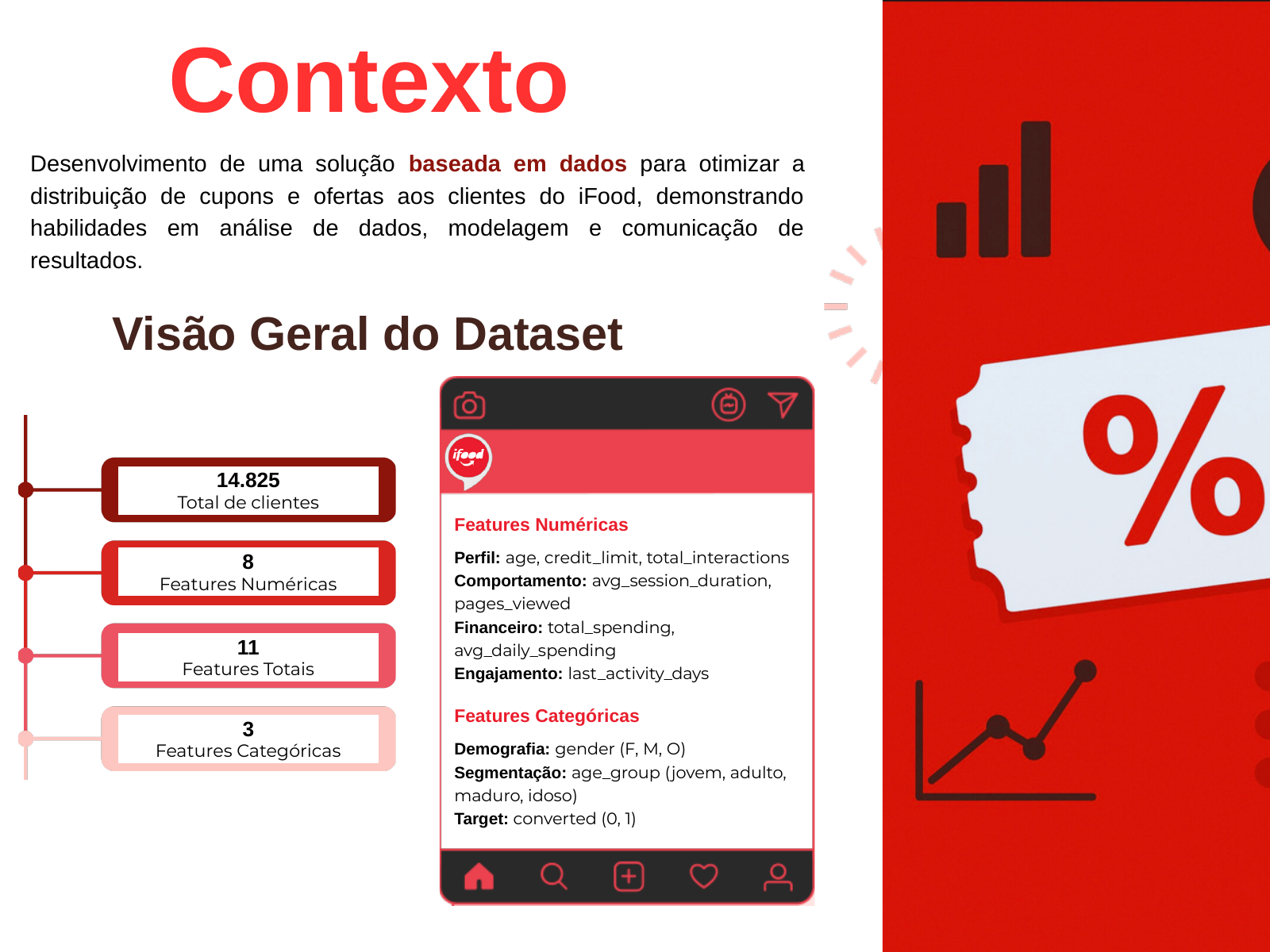

Contexto
Desenvolvimento de uma solução baseada em dados para otimizar a distribuição de cupons e ofertas aos clientes do iFood, demonstrando habilidades em análise de dados, modelagem e comunicação de resultados.

Visão Geral do Dataset

14.825
Total de clientes

8
Features Numéricas

11
Features Totais

3
Features Categóricas

Features Numéricas

Perfil: age, credit_limit, total_interactions
Comportamento: avg_session_duration, pages_viewed
Financeiro: total_spending, avg_daily_spending
Engajamento: last_activity_days

Features Categóricas

Demografia: gender (F, M, O)
Segmentação: age_group (jovem, adulto, maduro, idoso)
Target: converted (0, 1)